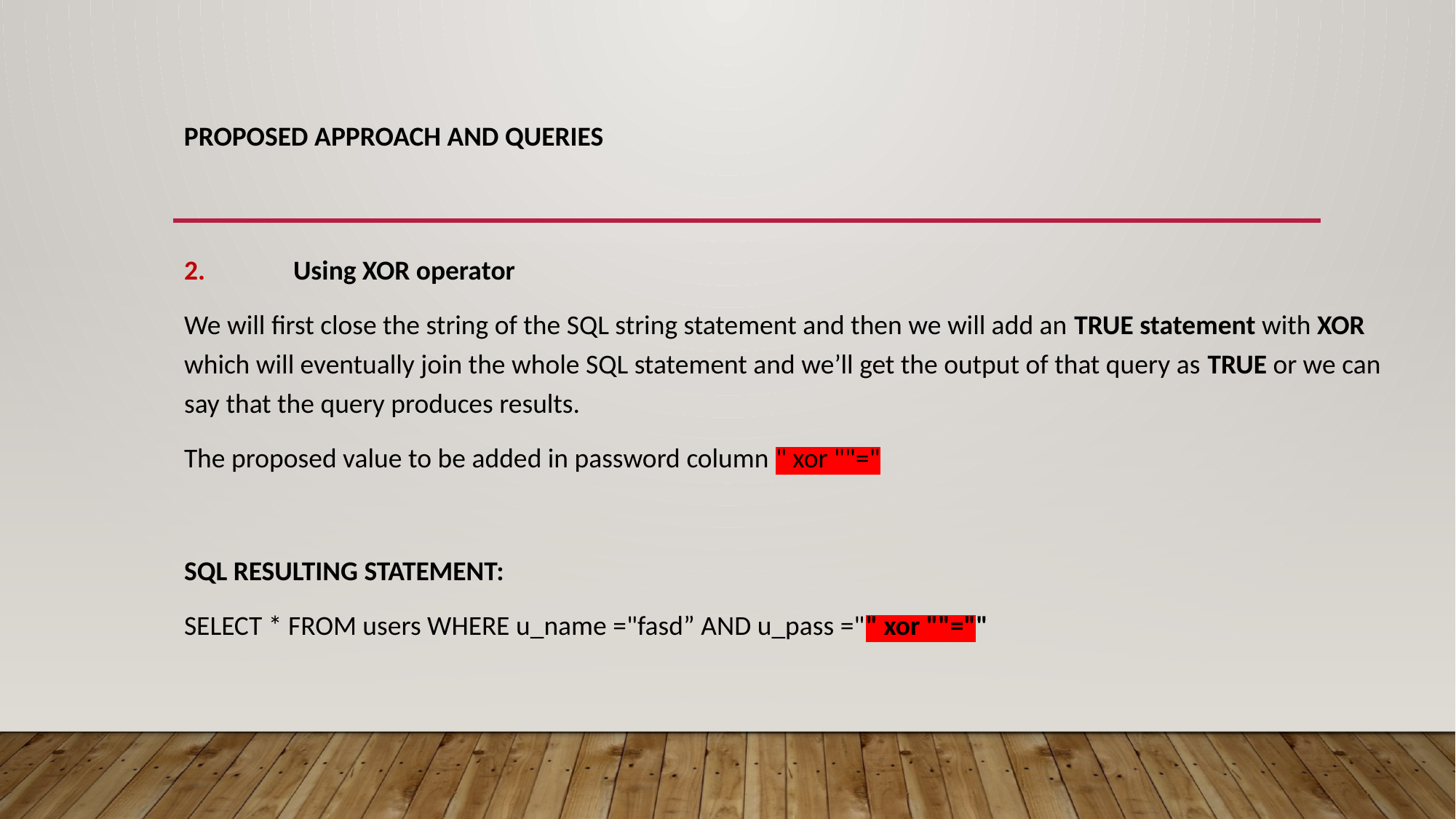

PROPOSED APPROACH AND QUERIES
2. 	Using XOR operator
We will first close the string of the SQL string statement and then we will add an TRUE statement with XOR which will eventually join the whole SQL statement and we’ll get the output of that query as TRUE or we can say that the query produces results.
The proposed value to be added in password column " xor ""="

SQL RESULTING STATEMENT:
SELECT * FROM users WHERE u_name ="fasd” AND u_pass ="" xor ""=""